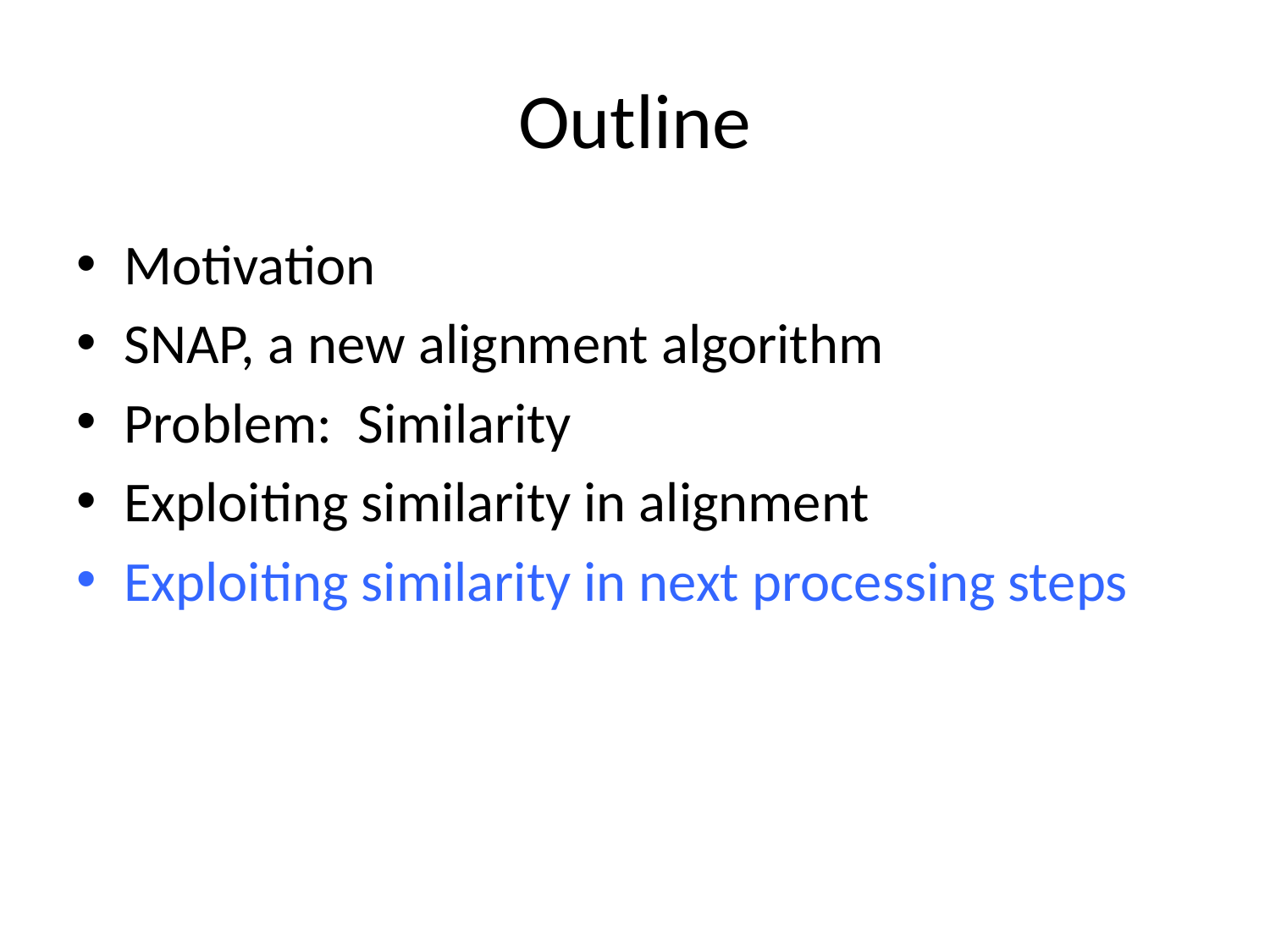

# Outline
Motivation
SNAP, a new alignment algorithm
Problem:  Similarity
Exploiting similarity in alignment
Exploiting similarity in next processing steps